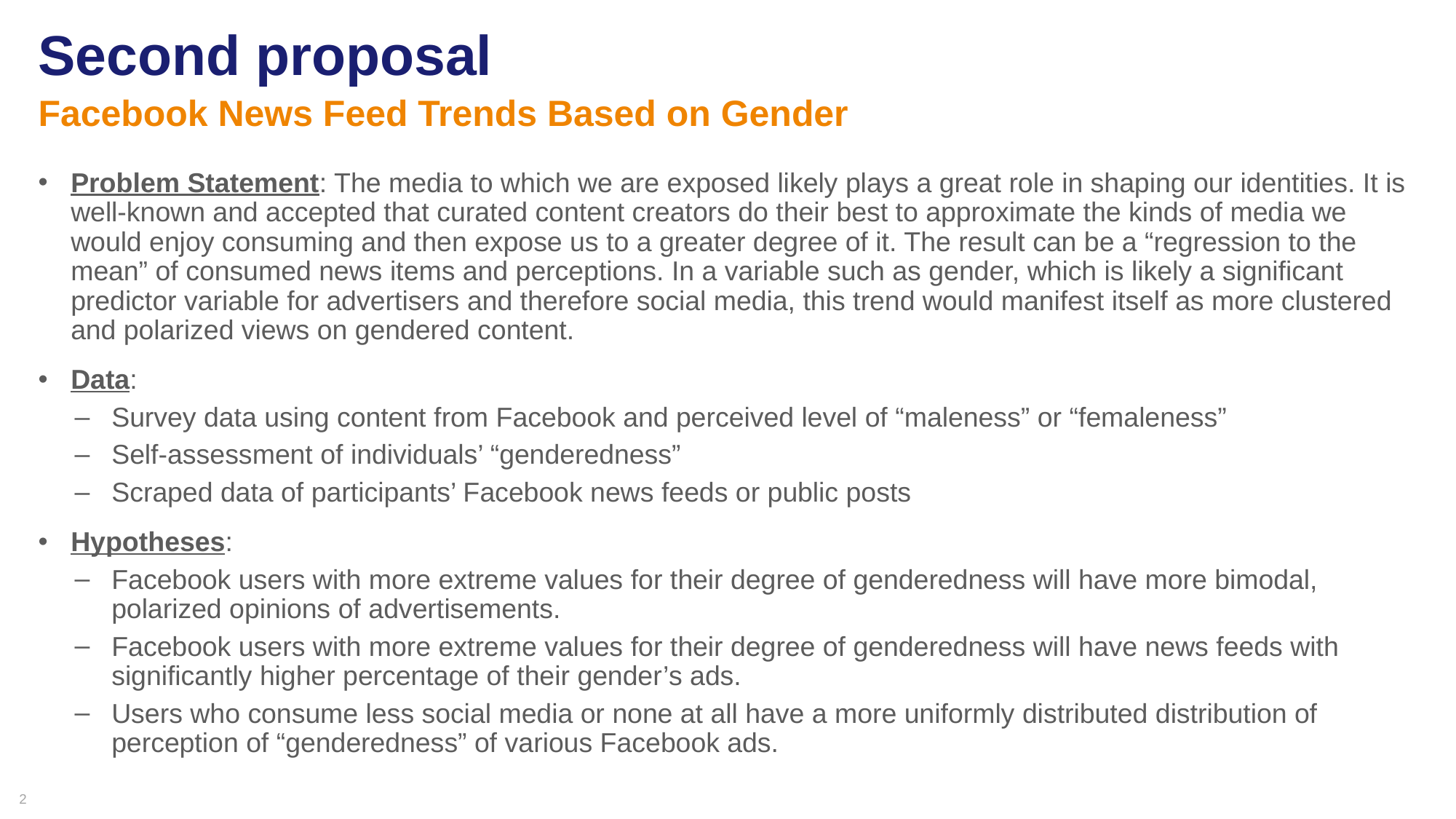

# Second proposal
Facebook News Feed Trends Based on Gender
Problem Statement: The media to which we are exposed likely plays a great role in shaping our identities. It is well-known and accepted that curated content creators do their best to approximate the kinds of media we would enjoy consuming and then expose us to a greater degree of it. The result can be a “regression to the mean” of consumed news items and perceptions. In a variable such as gender, which is likely a significant predictor variable for advertisers and therefore social media, this trend would manifest itself as more clustered and polarized views on gendered content.
Data:
Survey data using content from Facebook and perceived level of “maleness” or “femaleness”
Self-assessment of individuals’ “genderedness”
Scraped data of participants’ Facebook news feeds or public posts
Hypotheses:
Facebook users with more extreme values for their degree of genderedness will have more bimodal, polarized opinions of advertisements.
Facebook users with more extreme values for their degree of genderedness will have news feeds with significantly higher percentage of their gender’s ads.
Users who consume less social media or none at all have a more uniformly distributed distribution of perception of “genderedness” of various Facebook ads.